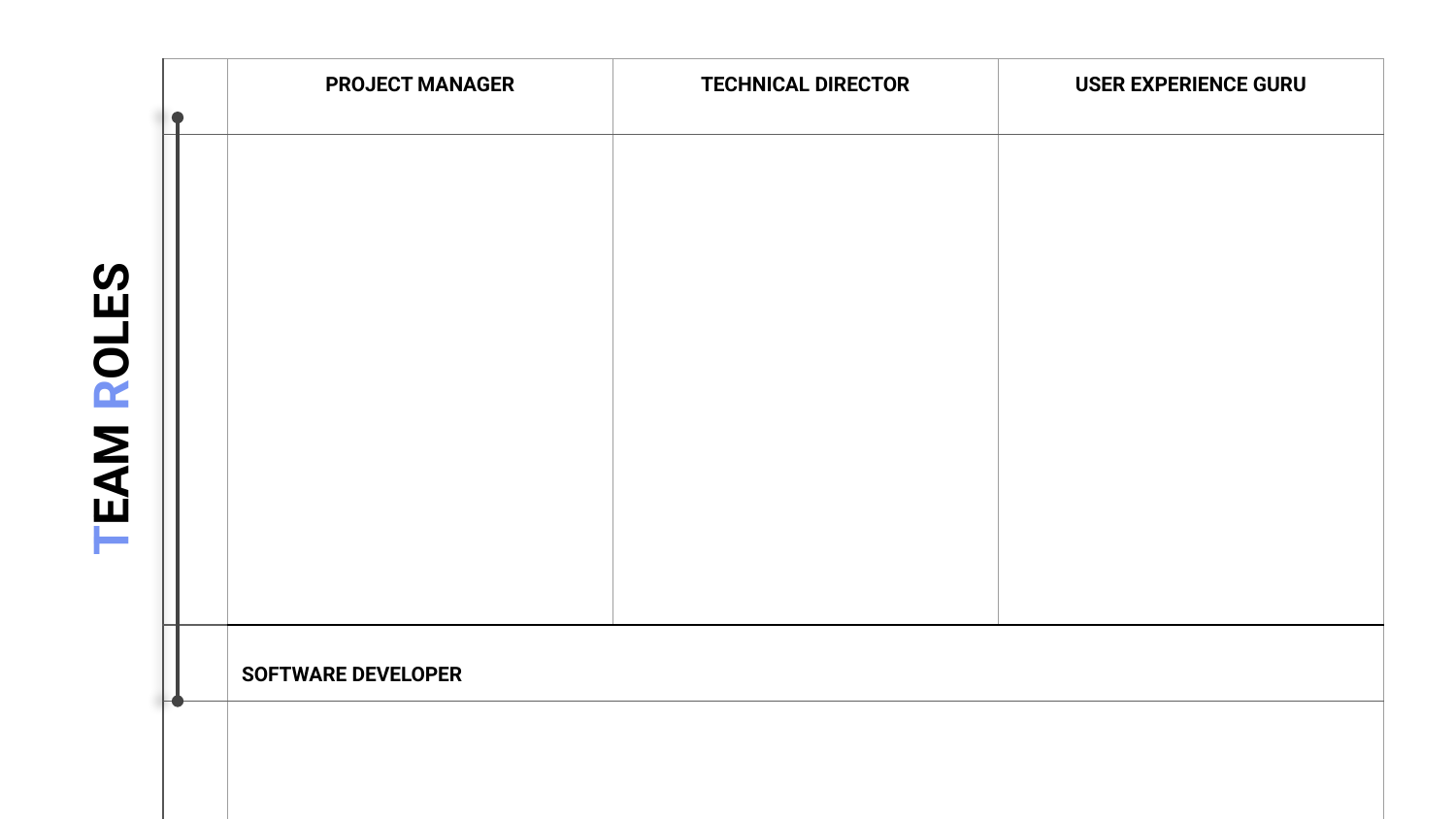

|  | PROJECT MANAGER | TECHNICAL DIRECTOR | USER EXPERIENCE GURU |
| --- | --- | --- | --- |
|  |  |  |  |
|  | SOFTWARE DEVELOPER |  |  |
|  |  |  |  |
TEAM ROLES